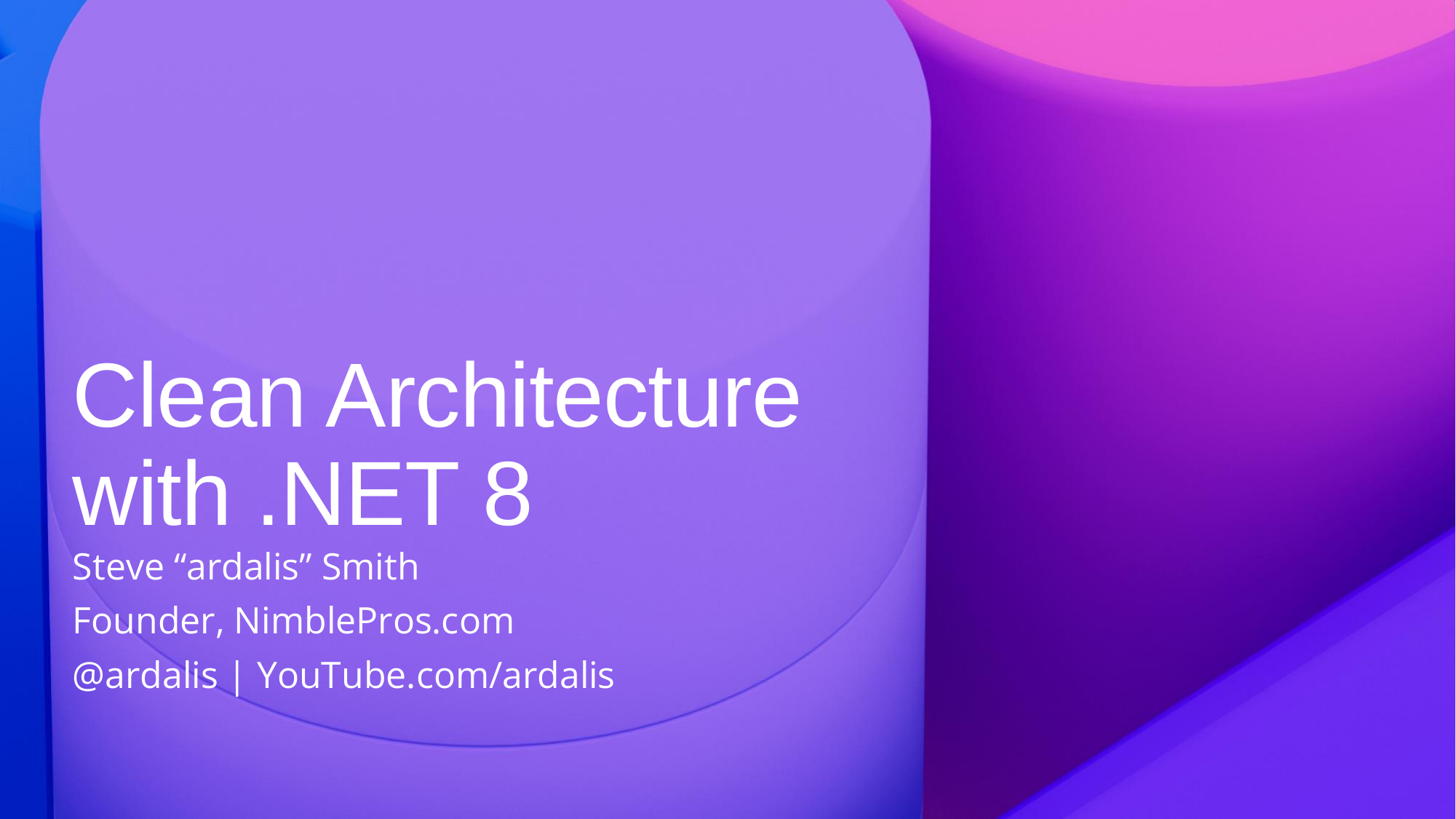

# Clean Architecture with .NET 8
Steve “ardalis” Smith
Founder, NimblePros.com
@ardalis | YouTube.com/ardalis